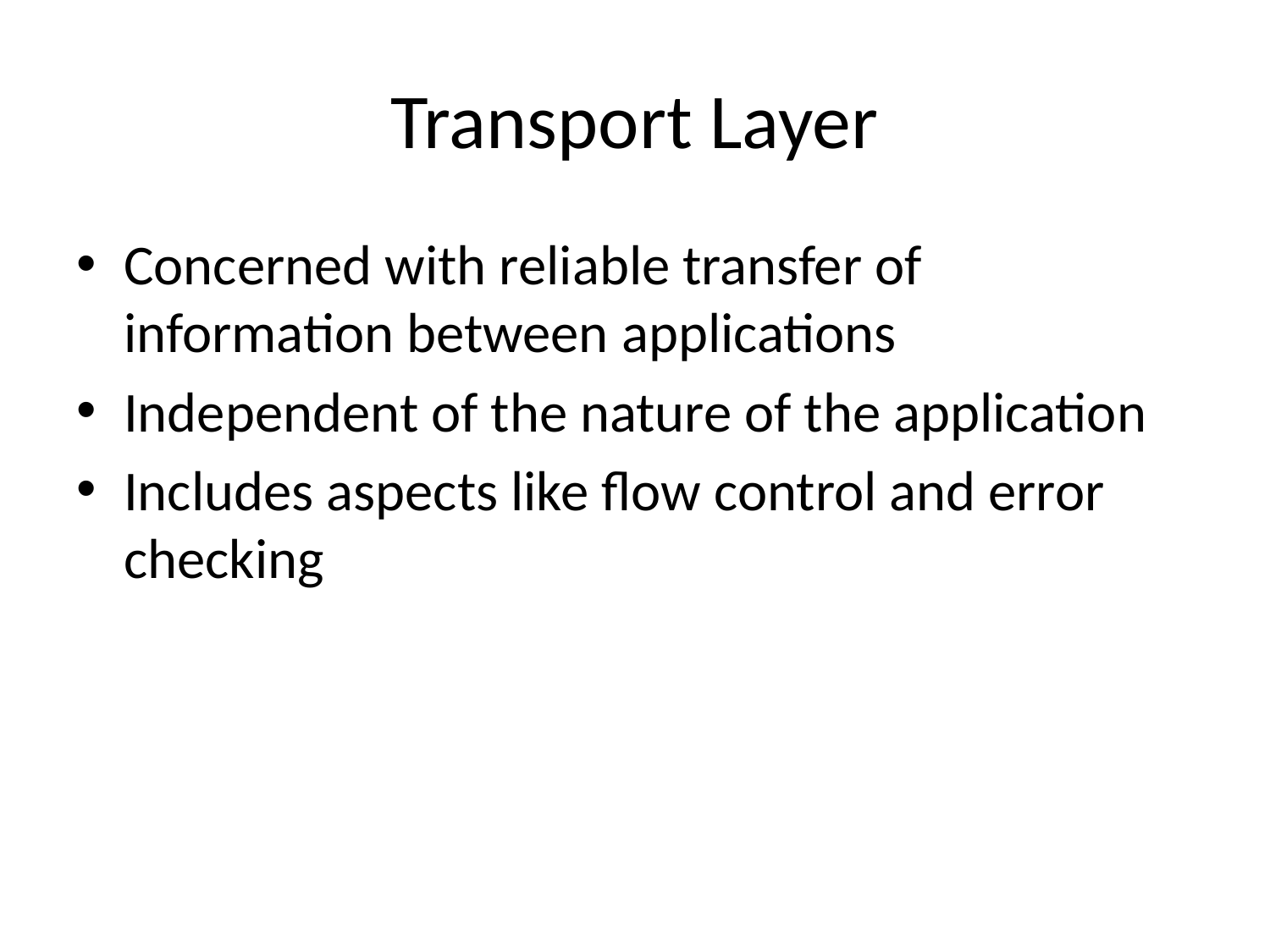

# Transport Layer
Concerned with reliable transfer of information between applications
Independent of the nature of the application
Includes aspects like flow control and error checking